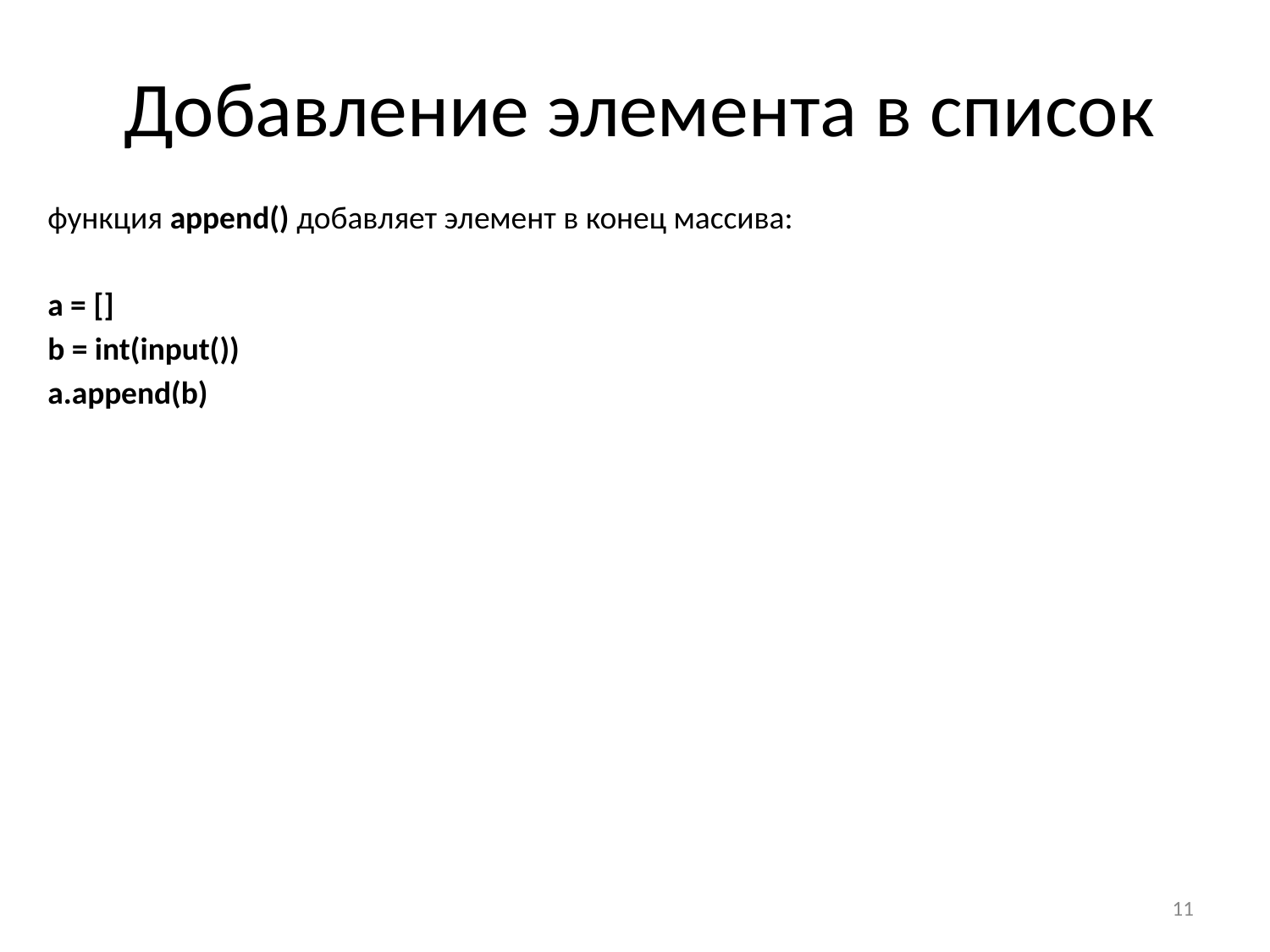

# Добавление элемента в список
функция append() добавляет элемент в конец массива:

a = []
b = int(input())
a.append(b)

11